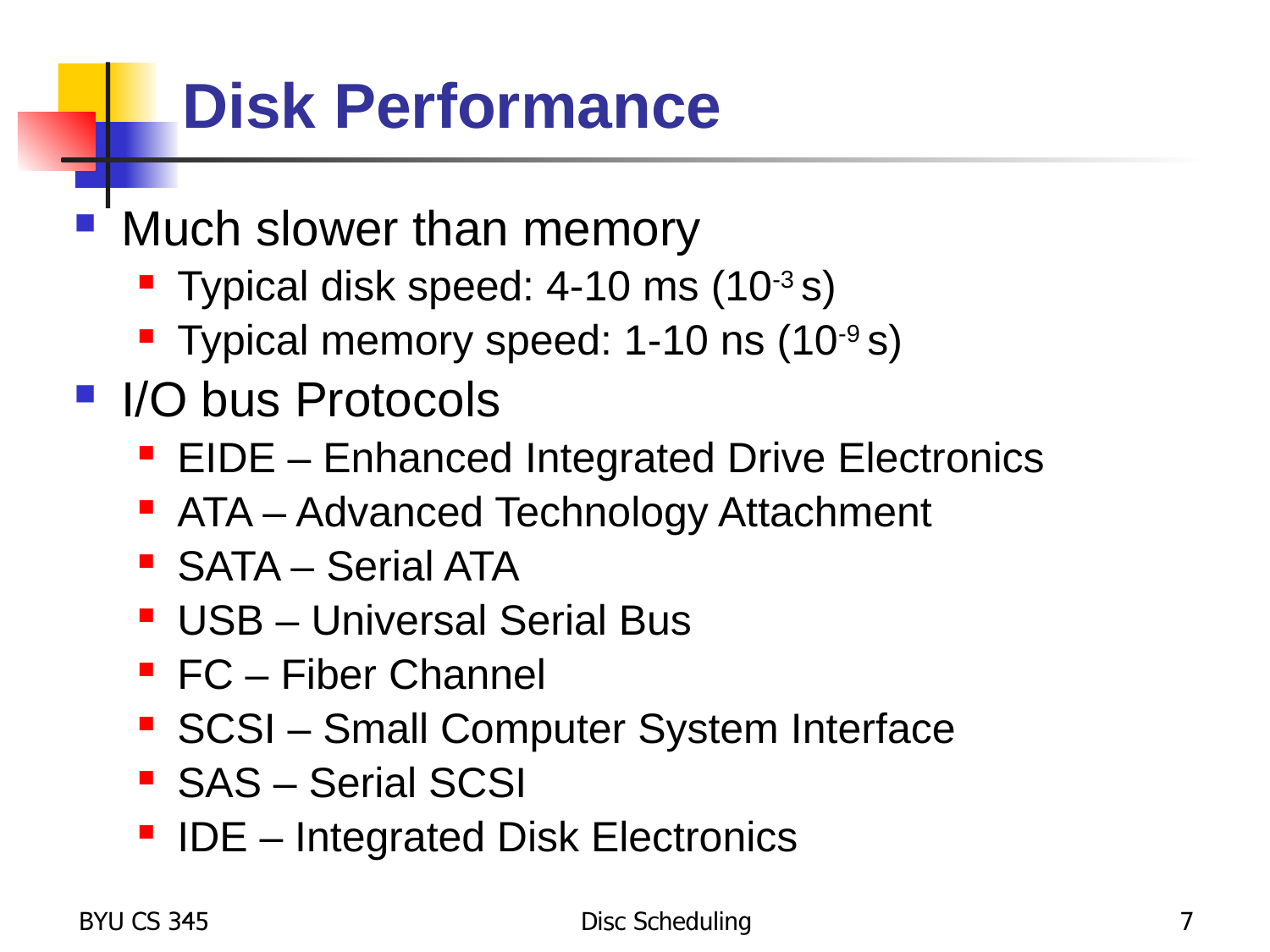

# Disk Performance
Much slower than memory
Typical disk speed: 4-10 ms (10-3 s)
Typical memory speed: 1-10 ns (10-9 s)
I/O bus Protocols
EIDE – Enhanced Integrated Drive Electronics
ATA – Advanced Technology Attachment
SATA – Serial ATA
USB – Universal Serial Bus
FC – Fiber Channel
SCSI – Small Computer System Interface
SAS – Serial SCSI
IDE – Integrated Disk Electronics
BYU CS 345
Disc Scheduling
7